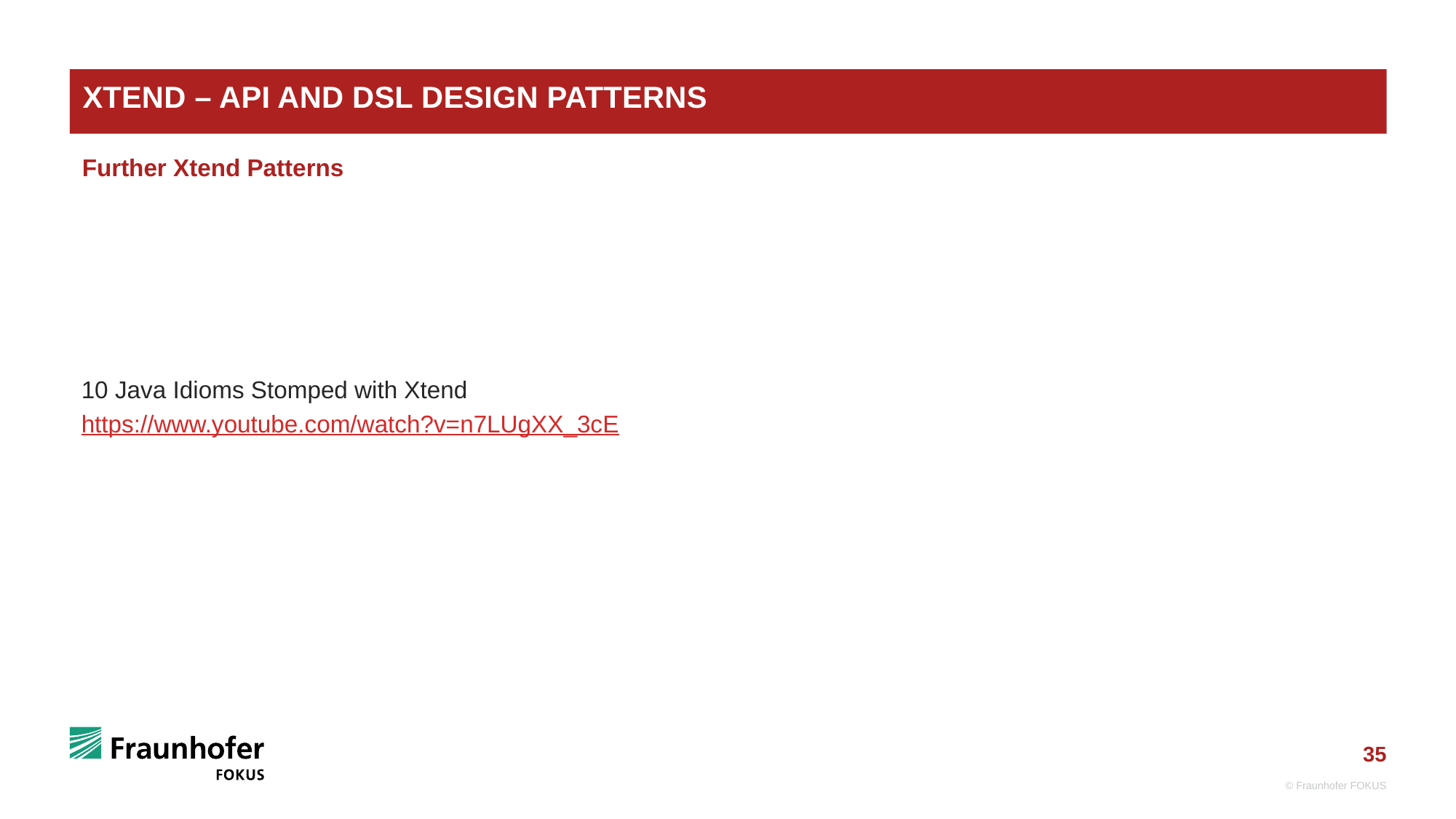

# Xtend – API and DSL Design Patterns
Further Xtend Patterns

10 Java Idioms Stomped with Xtend
https://www.youtube.com/watch?v=n7LUgXX_3cE

© Fraunhofer FOKUS